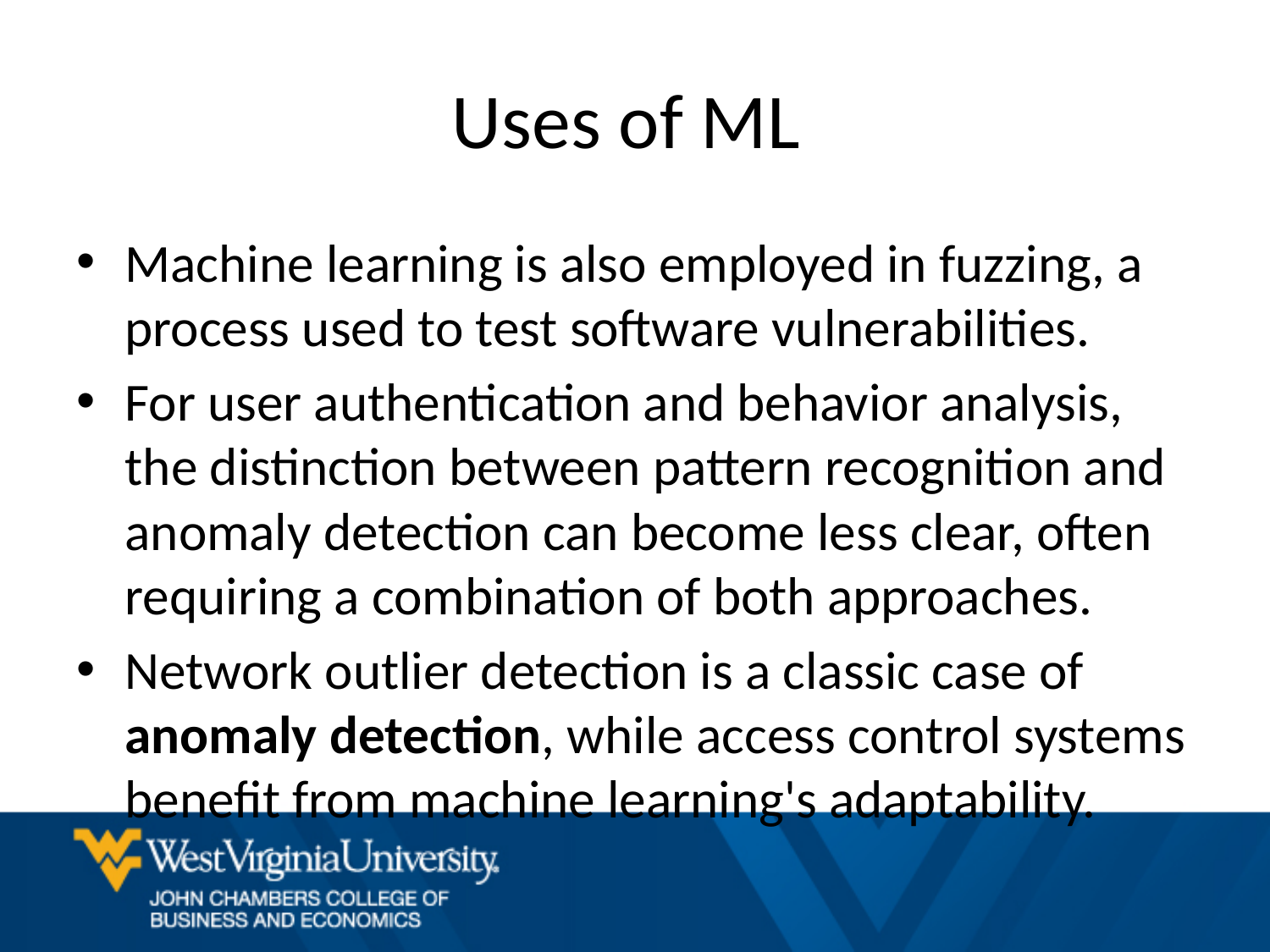

# Uses of ML
Machine learning is also employed in fuzzing, a process used to test software vulnerabilities.
For user authentication and behavior analysis, the distinction between pattern recognition and anomaly detection can become less clear, often requiring a combination of both approaches.
Network outlier detection is a classic case of anomaly detection, while access control systems benefit from machine learning's adaptability.